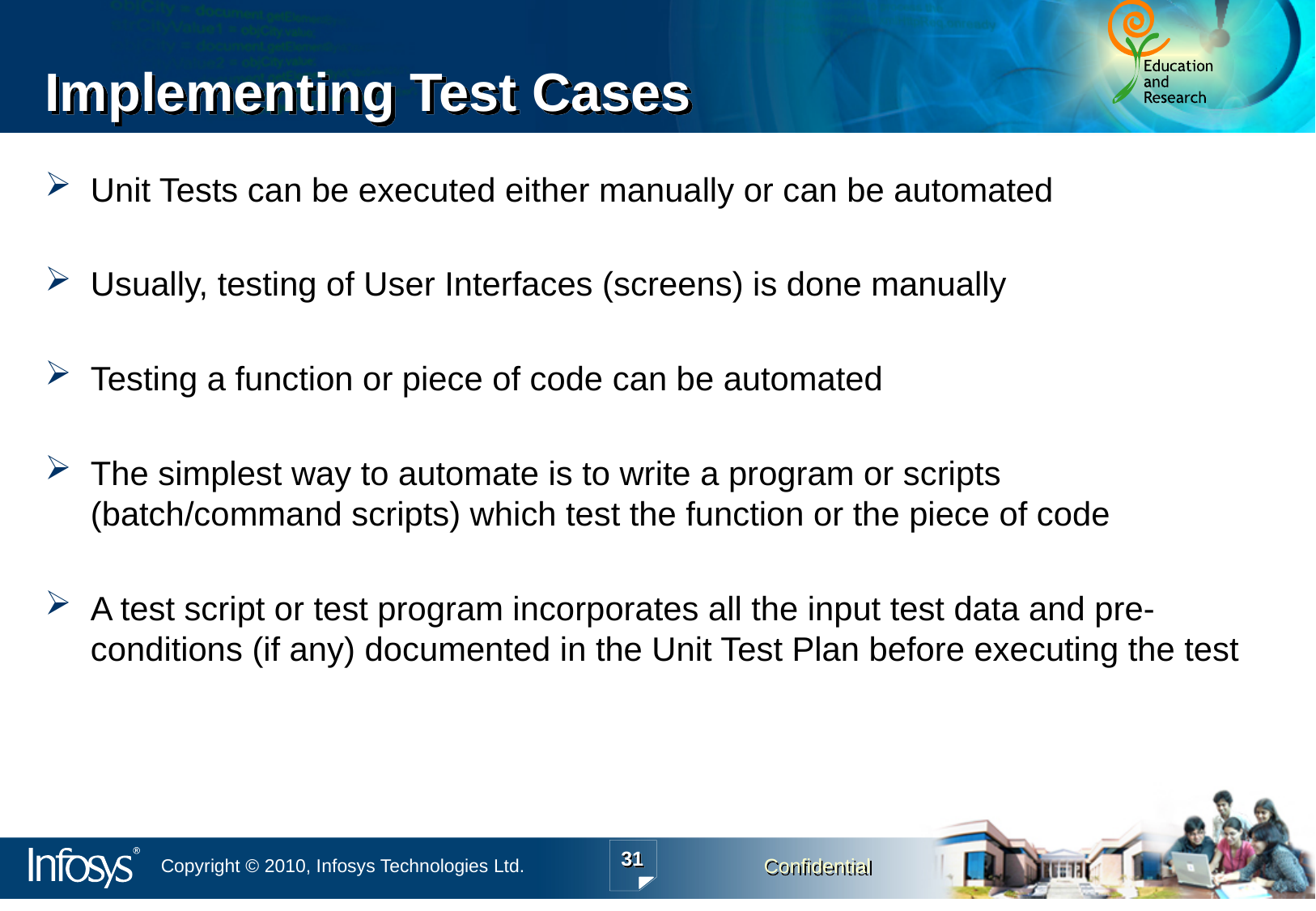

# Implementing Test Cases
Unit Tests can be executed either manually or can be automated

Usually, testing of User Interfaces (screens) is done manually

Testing a function or piece of code can be automated

The simplest way to automate is to write a program or scripts (batch/command scripts) which test the function or the piece of code

A test script or test program incorporates all the input test data and pre-conditions (if any) documented in the Unit Test Plan before executing the test